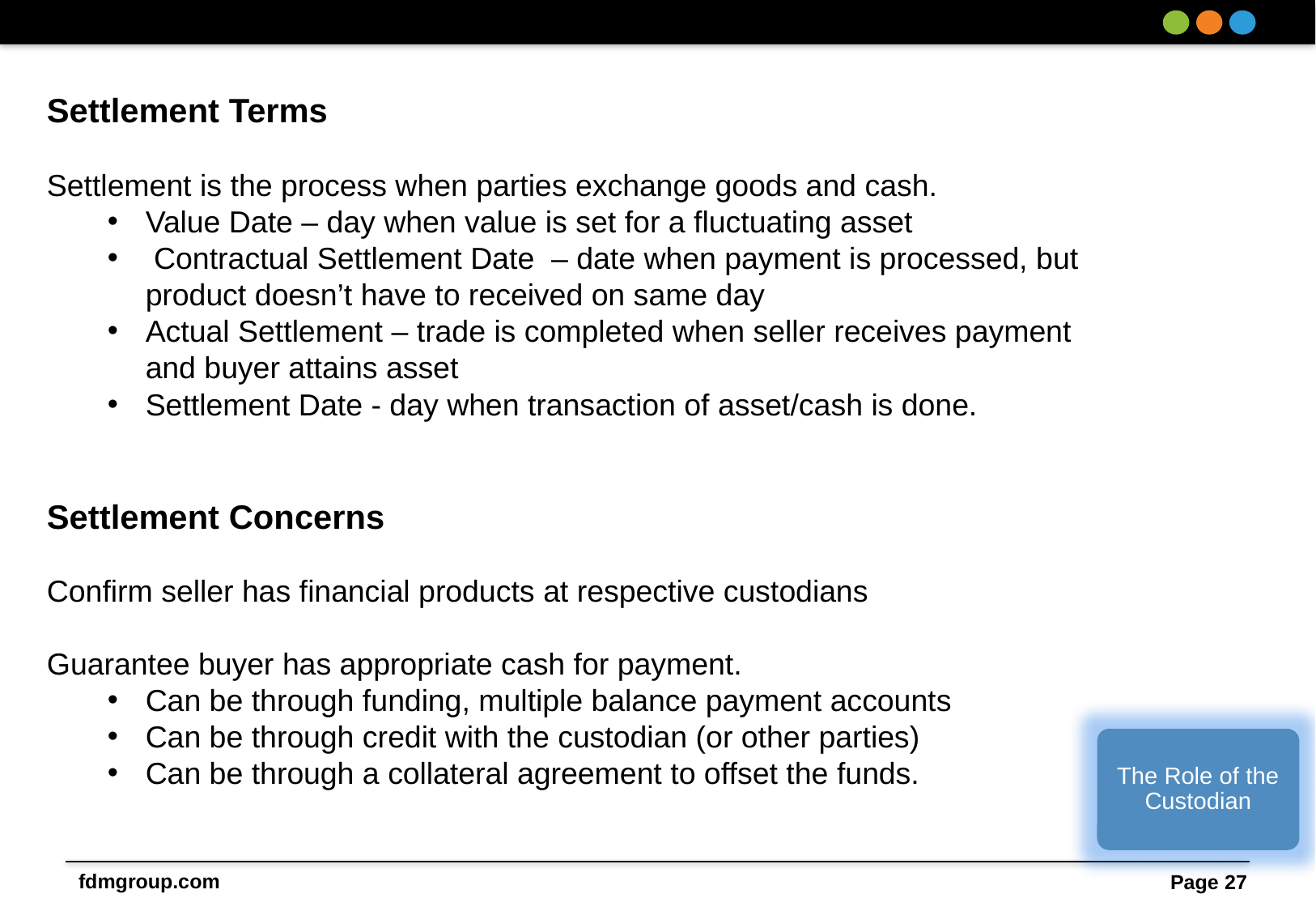

Settlement Terms

Settlement is the process when parties exchange goods and cash.
Value Date – day when value is set for a fluctuating asset
 Contractual Settlement Date  – date when payment is processed, but product doesn’t have to received on same day
Actual Settlement – trade is completed when seller receives payment and buyer attains asset
Settlement Date - day when transaction of asset/cash is done.

Settlement Concerns

Confirm seller has financial products at respective custodians

Guarantee buyer has appropriate cash for payment.
Can be through funding, multiple balance payment accounts
Can be through credit with the custodian (or other parties)
Can be through a collateral agreement to offset the funds.

The Role of the Custodian

Page 27